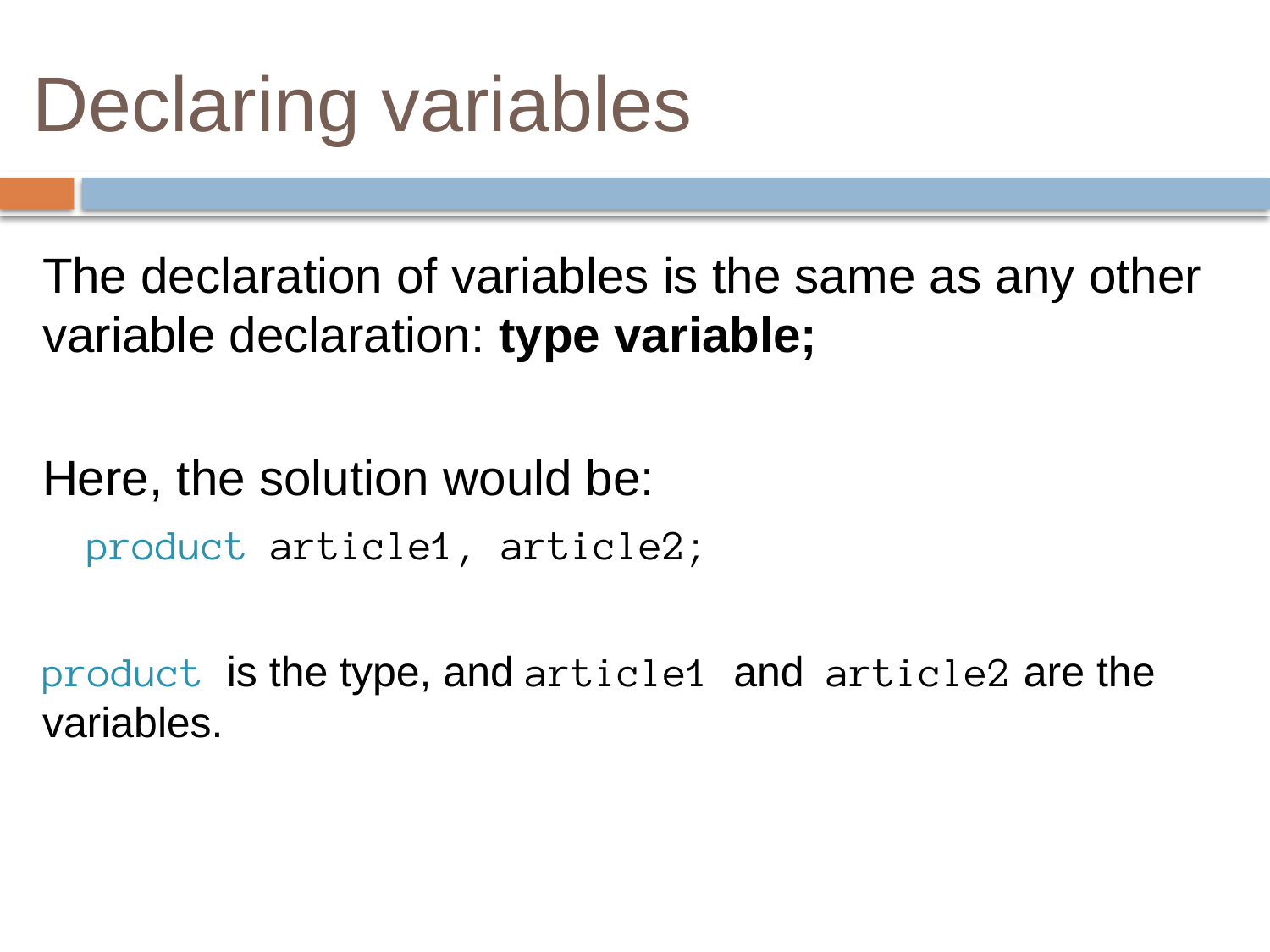

# Declaring variables
The declaration of variables is the same as any other variable declaration: type variable;

Here, the solution would be:
	product article1, article2;

product is the type, and article1 and article2 are the variables.